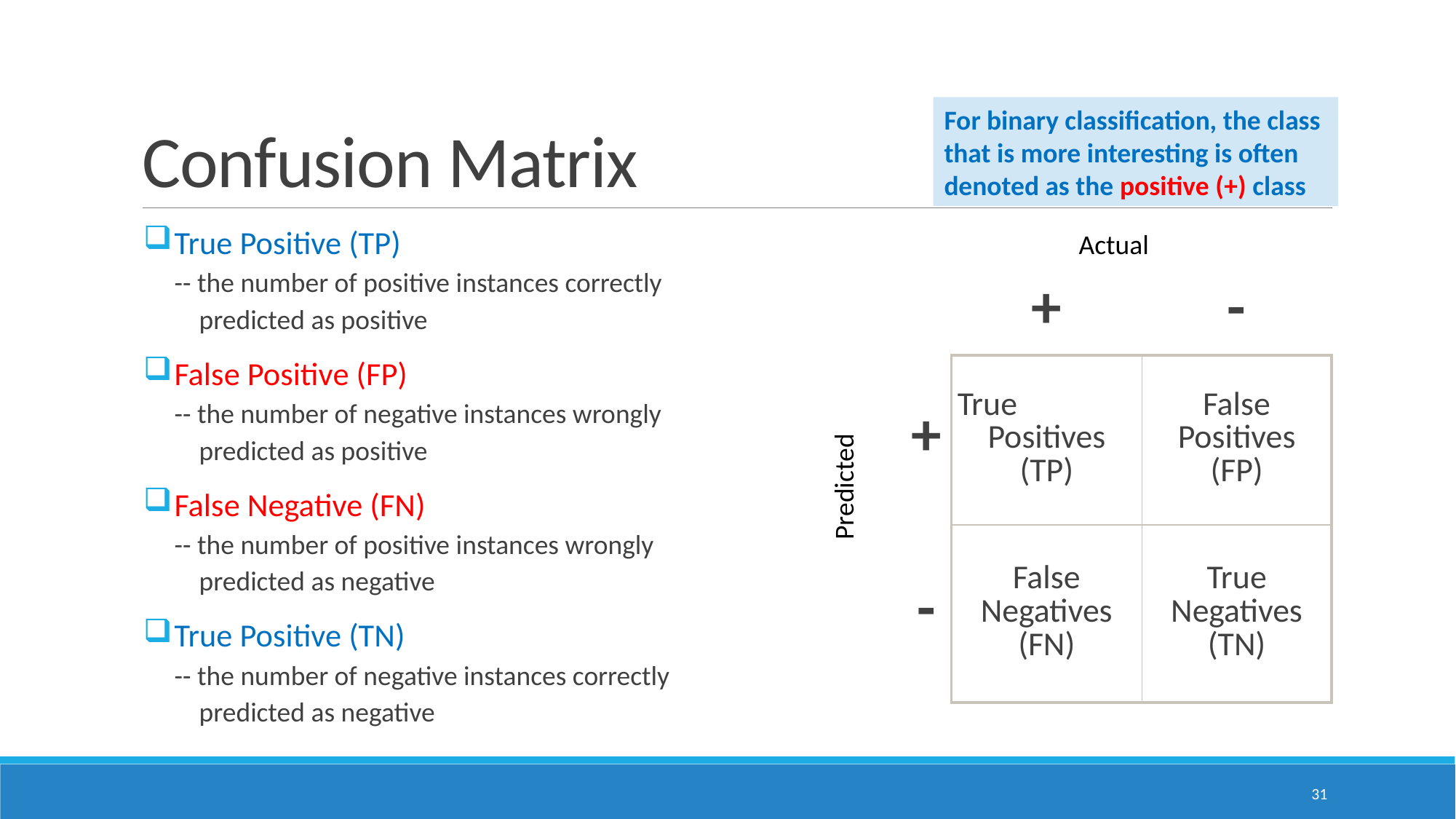

# Confusion Matrix
For binary classification, the class that is more interesting is often denoted as the positive (+) class
Actual
 True Positive (TP)
     -- the number of positive instances correctly
         predicted as positive
 False Positive (FP)
     -- the number of negative instances wrongly
         predicted as positive
 False Negative (FN)
     -- the number of positive instances wrongly
         predicted as negative
 True Positive (TN)
     -- the number of negative instances correctly
         predicted as negative

|  | + | - |
| --- | --- | --- |
| + | True Positives (TP) | False Positives (FP) |
| - | False Negatives (FN) | True Negatives (TN) |
Predicted
31